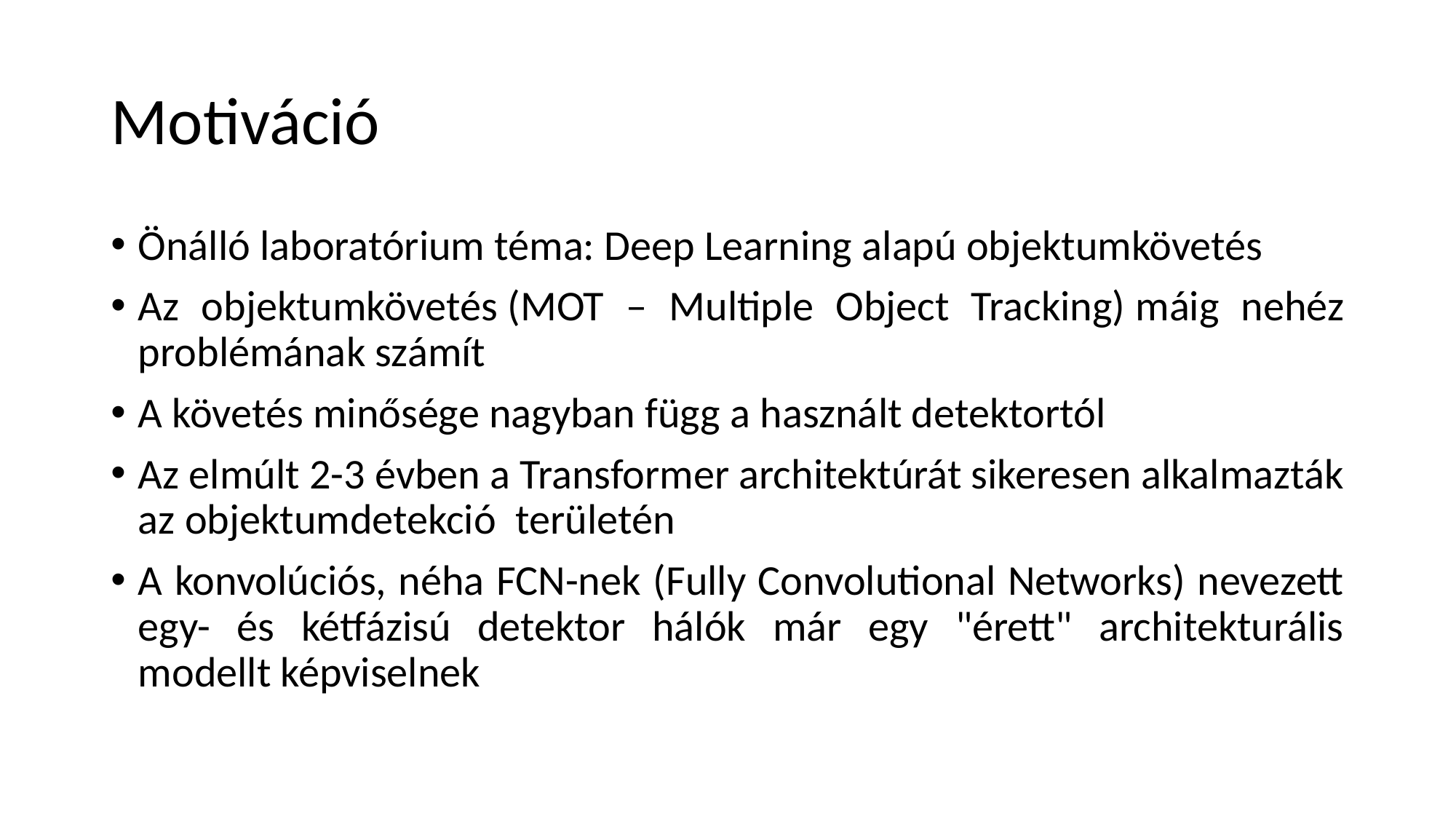

# Motiváció
Önálló laboratórium téma: Deep Learning alapú objektumkövetés
Az objektumkövetés (MOT – Multiple Object Tracking) máig nehéz problémának számít
A követés minősége nagyban függ a használt detektortól
Az elmúlt 2-3 évben a Transformer architektúrát sikeresen alkalmazták az objektumdetekció  területén
A konvolúciós, néha FCN-nek (Fully Convolutional Networks) nevezett egy- és kétfázisú detektor hálók már egy "érett" architekturális modellt képviselnek